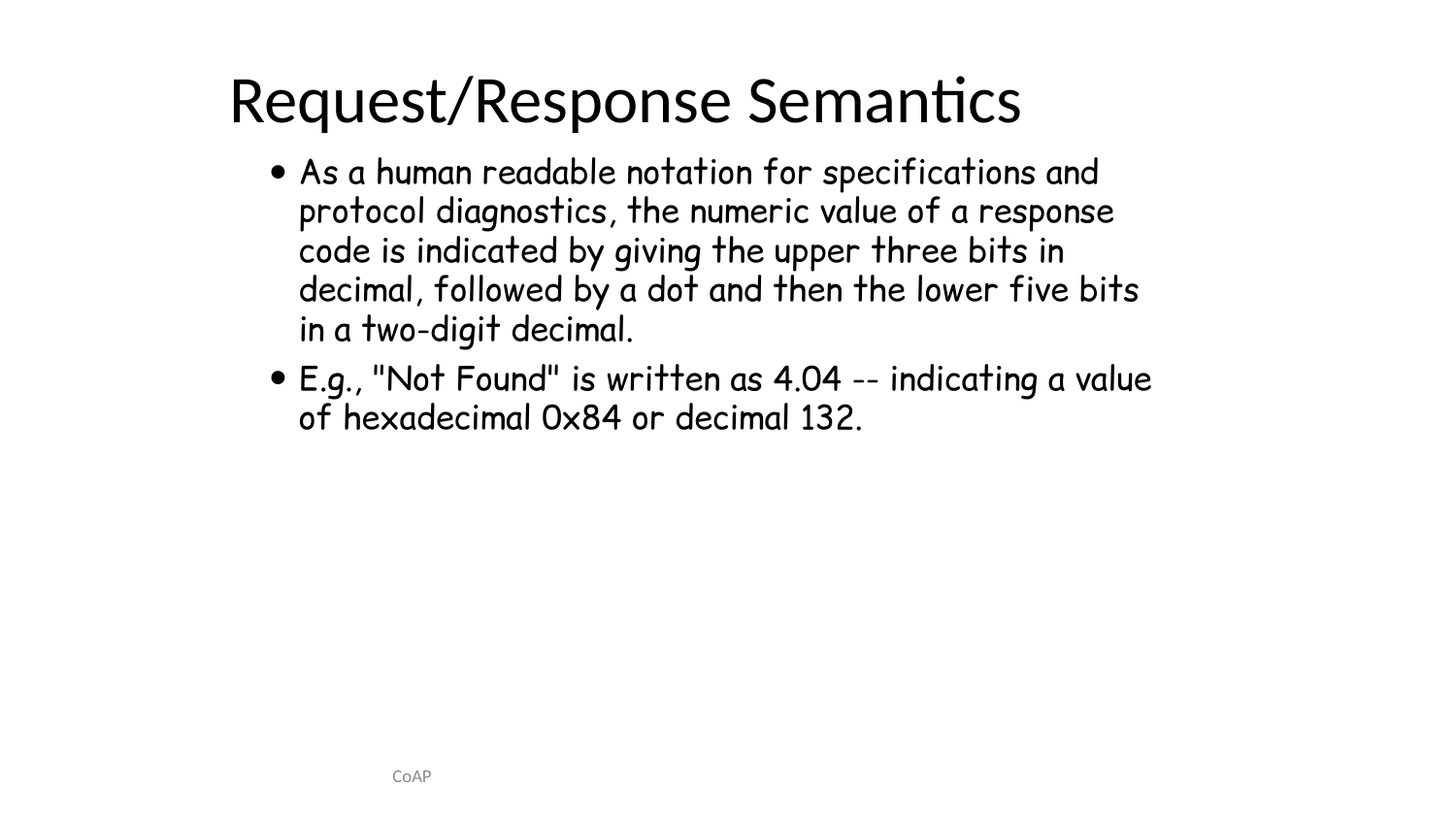

# Request/Response Semantics
As a human readable notation for specifications and protocol diagnostics, the numeric value of a response code is indicated by giving the upper three bits in decimal, followed by a dot and then the lower five bits in a two-digit decimal.
E.g., "Not Found" is written as 4.04 -- indicating a value of hexadecimal 0x84 or decimal 132.
CoAP